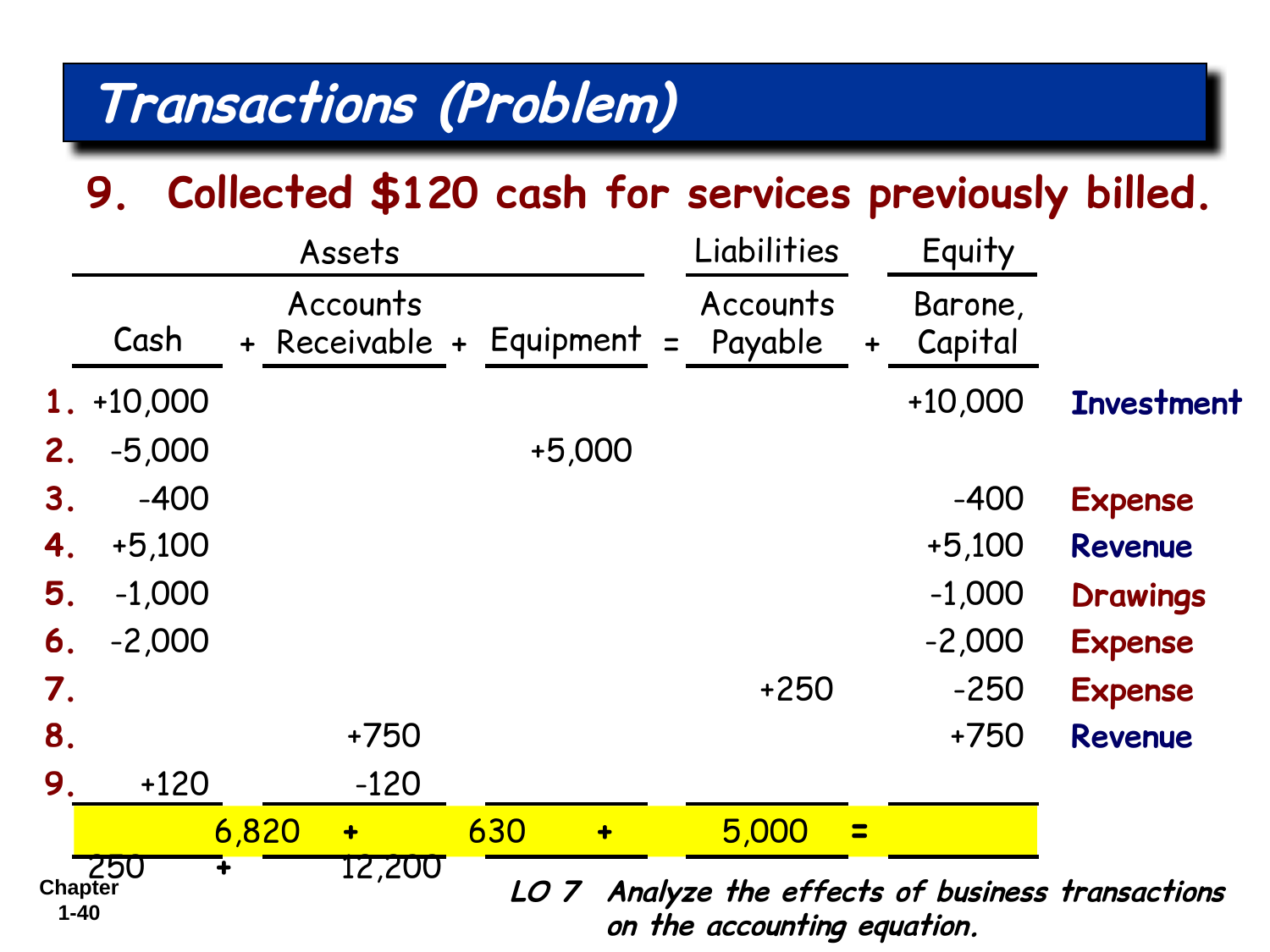

# Transactions (Problem)
9.  Collected $120 cash for services previously billed.
Liabilities
Equity
Assets

Accounts Receivable
Accounts Payable
Barone, Capital
+
+
=
+
Cash
Equipment

1.
+10,000
+10,000
Investment
2.
-5,000
+5,000
3.
-400
-400
Expense
4.
+5,100
+5,100
Revenue
5.
-1,000
-1,000
Drawings
6.
-2,000
-2,000
Expense
7.
+250
-250
Expense
8.
+750
+750
Revenue
9.
+120
-120

    	6,820   	+        	630   	+        	5,000   	=          	250   	+   	12,200

LO 7 	Analyze the effects of business transactions on the accounting equation.